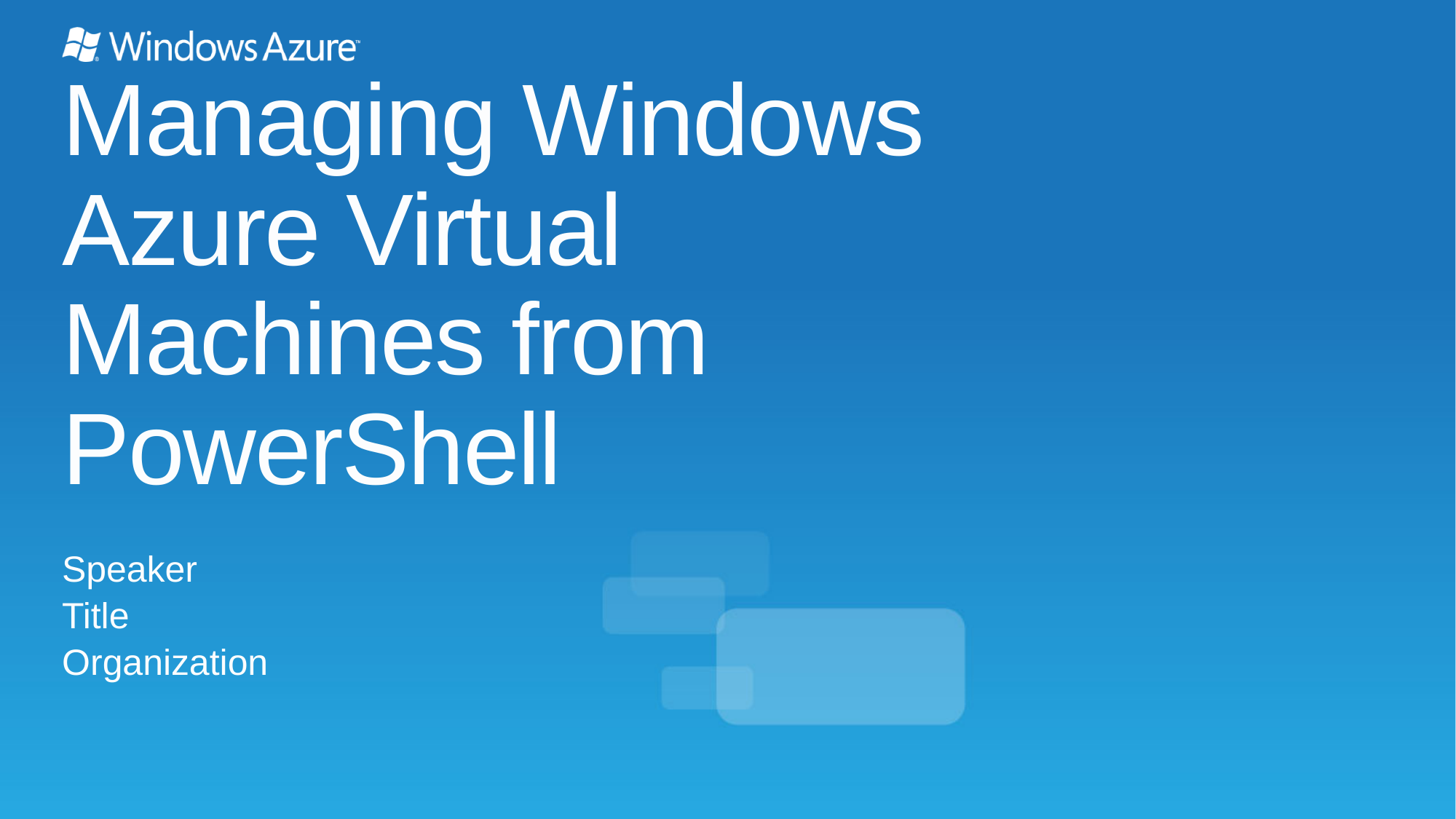

# Managing Windows Azure Virtual Machines from PowerShell
Speaker
Title
Organization